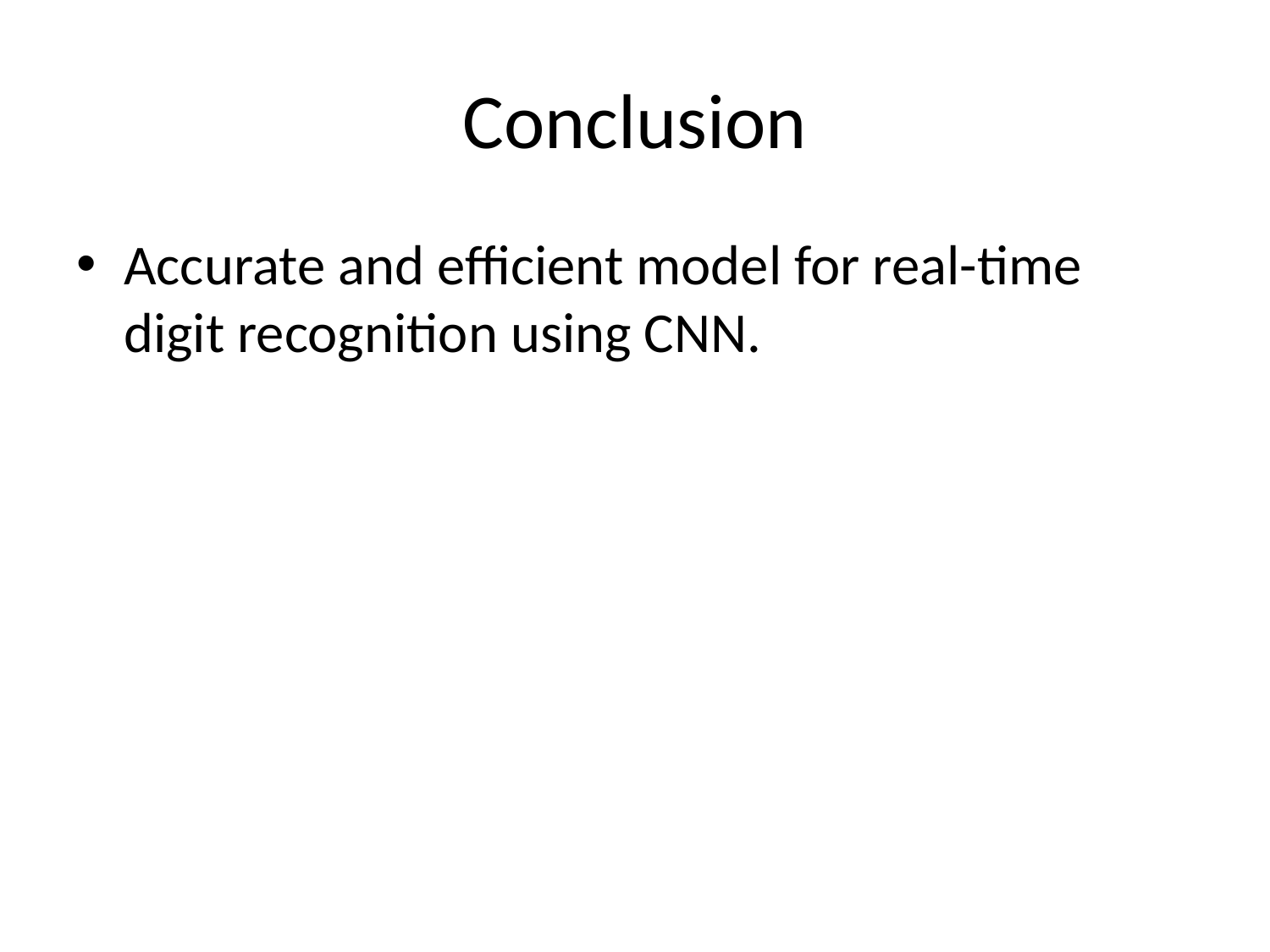

# Conclusion
Accurate and efficient model for real-time digit recognition using CNN.